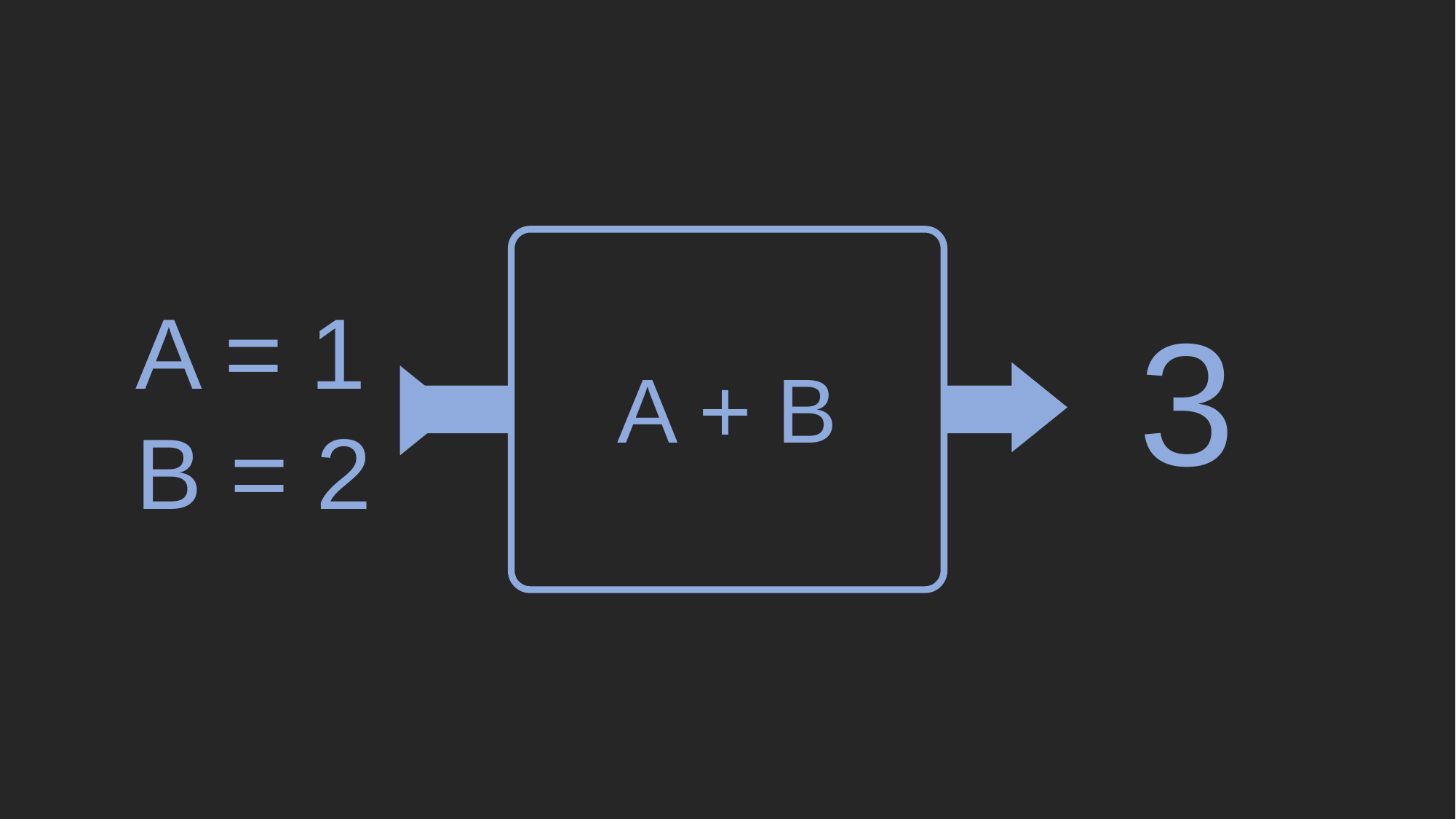

A = 1
B = 2
3
A + B